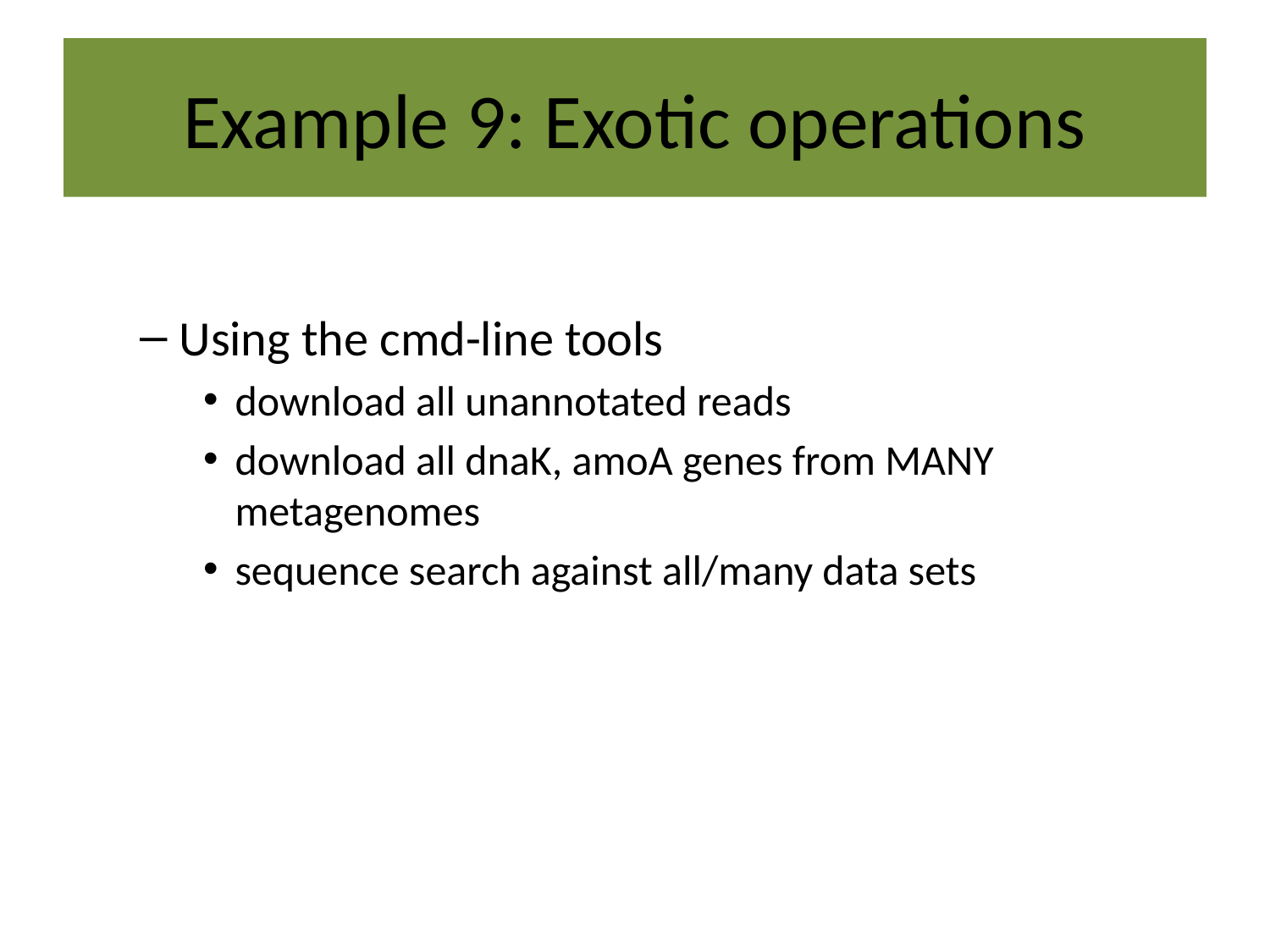

# Example 9: Exotic operations

Using the cmd-line tools
download all unannotated reads
download all dnaK, amoA genes from MANY metagenomes
sequence search against all/many data sets